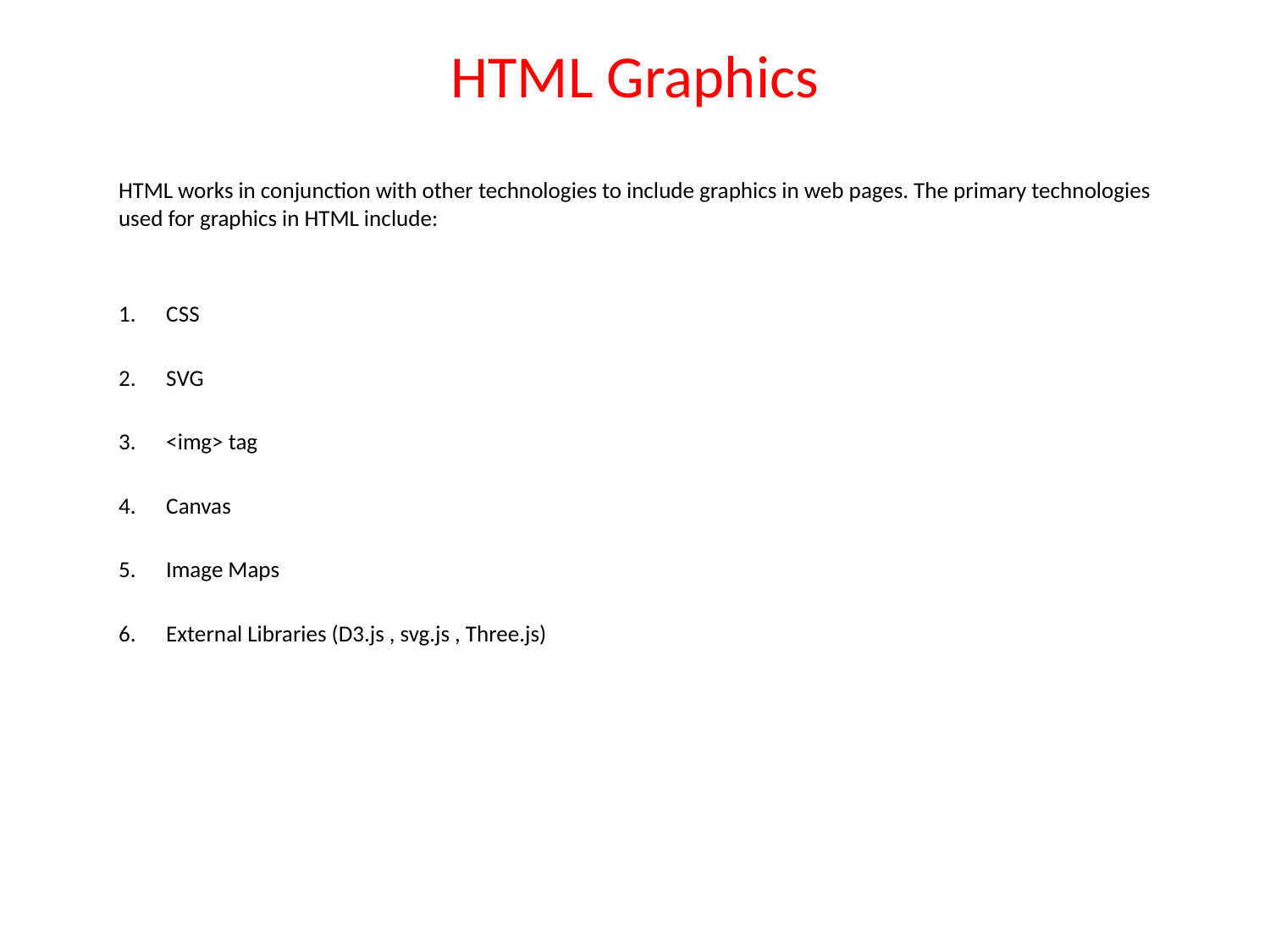

# HTML Graphics

HTML works in conjunction with other technologies to include graphics in web pages. The primary technologies used for graphics in HTML include:

CSS

SVG

<img> tag

Canvas

Image Maps

External Libraries (D3.js , svg.js , Three.js)